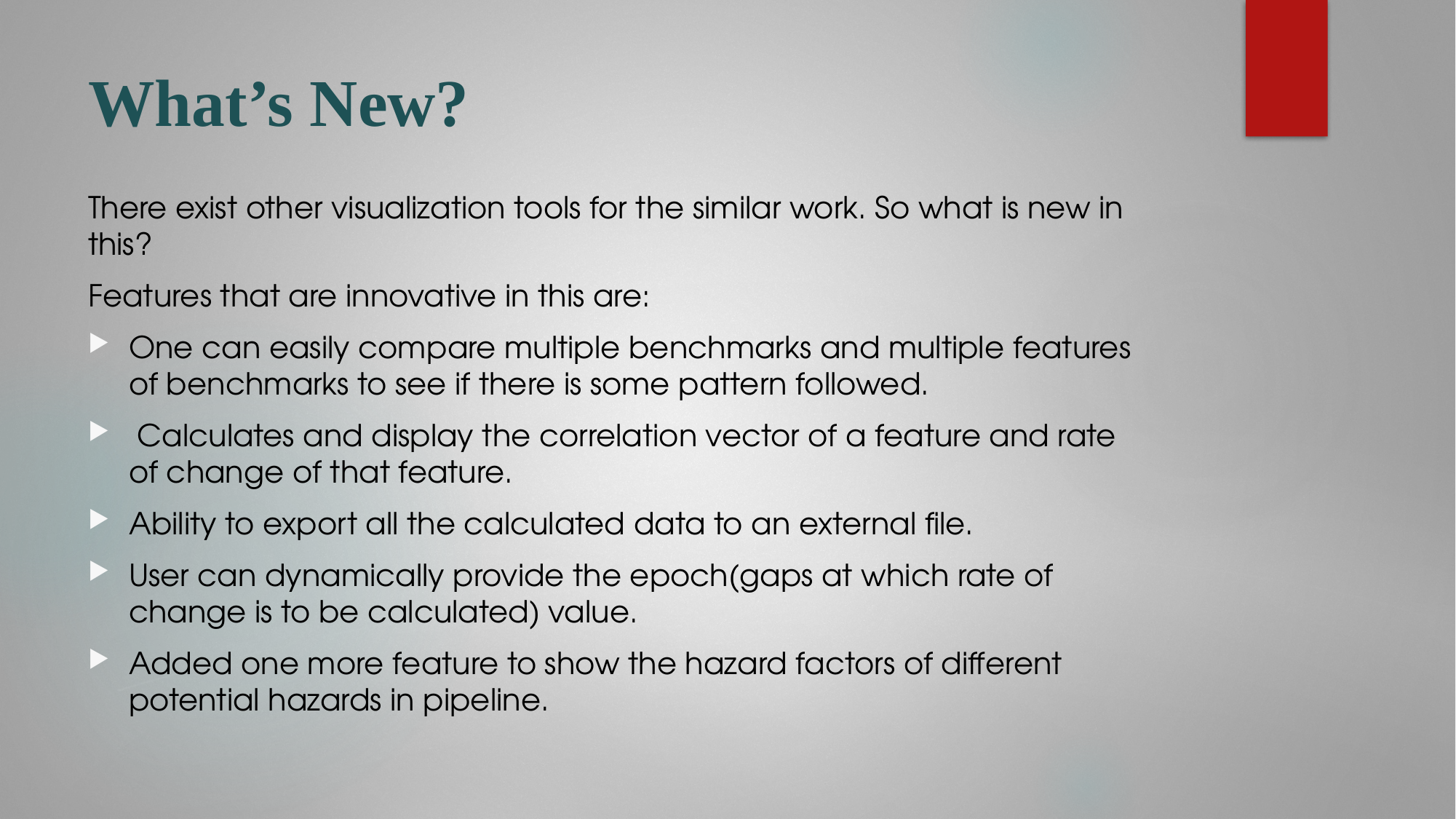

# What’s New?
There exist other visualization tools for the similar work. So what is new in this?
Features that are innovative in this are:
One can easily compare multiple benchmarks and multiple features of benchmarks to see if there is some pattern followed.
 Calculates and display the correlation vector of a feature and rate of change of that feature.
Ability to export all the calculated data to an external file.
User can dynamically provide the epoch(gaps at which rate of change is to be calculated) value.
Added one more feature to show the hazard factors of different potential hazards in pipeline.